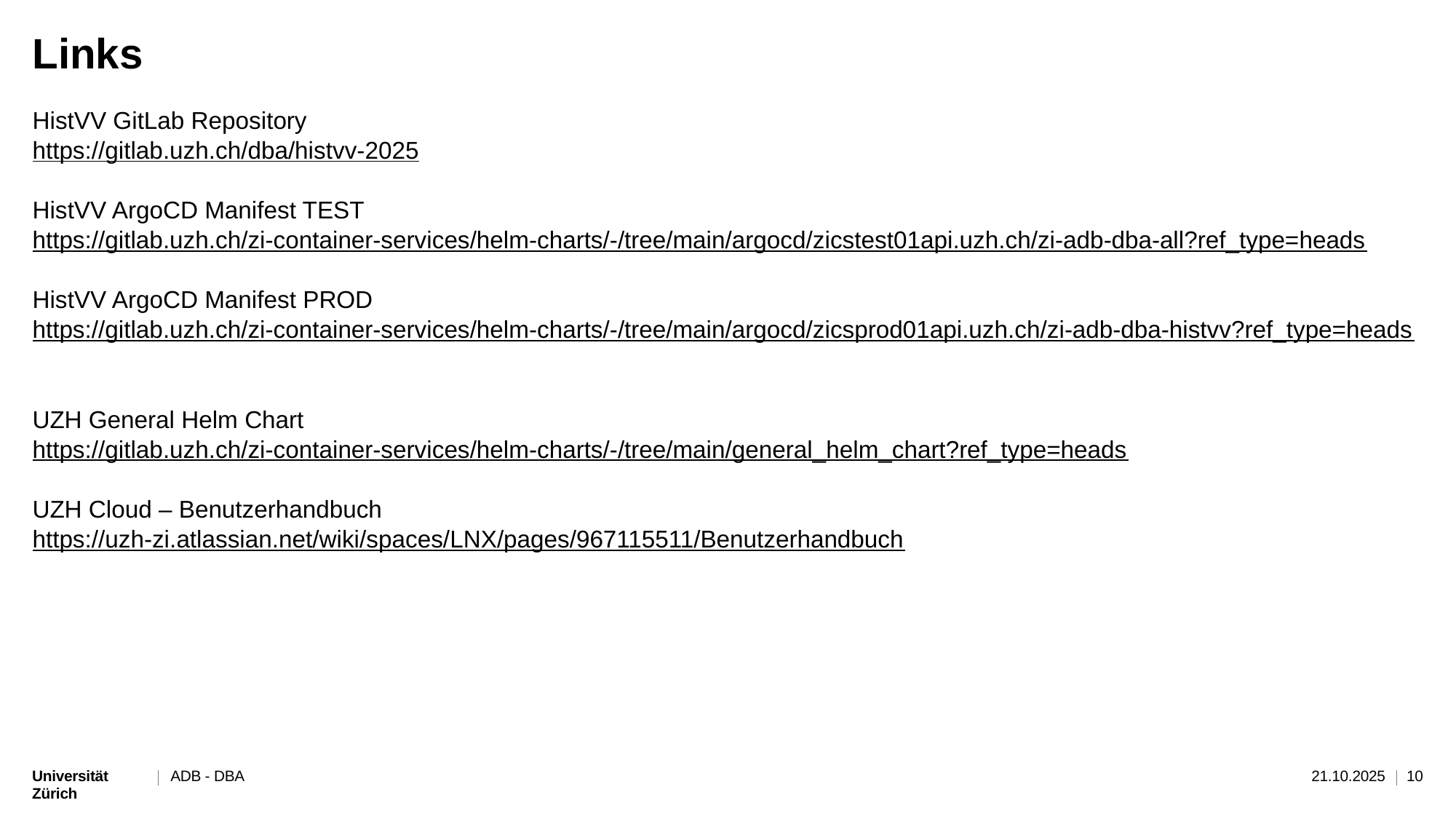

# Links
HistVV GitLab Repository
https://gitlab.uzh.ch/dba/histvv-2025

HistVV ArgoCD Manifest TEST
https://gitlab.uzh.ch/zi-container-services/helm-charts/-/tree/main/argocd/zicstest01api.uzh.ch/zi-adb-dba-all?ref_type=heads

HistVV ArgoCD Manifest PROD
https://gitlab.uzh.ch/zi-container-services/helm-charts/-/tree/main/argocd/zicsprod01api.uzh.ch/zi-adb-dba-histvv?ref_type=heads

UZH General Helm Chart
https://gitlab.uzh.ch/zi-container-services/helm-charts/-/tree/main/general_helm_chart?ref_type=heads

UZH Cloud – Benutzerhandbuch
https://uzh-zi.atlassian.net/wiki/spaces/LNX/pages/967115511/Benutzerhandbuch